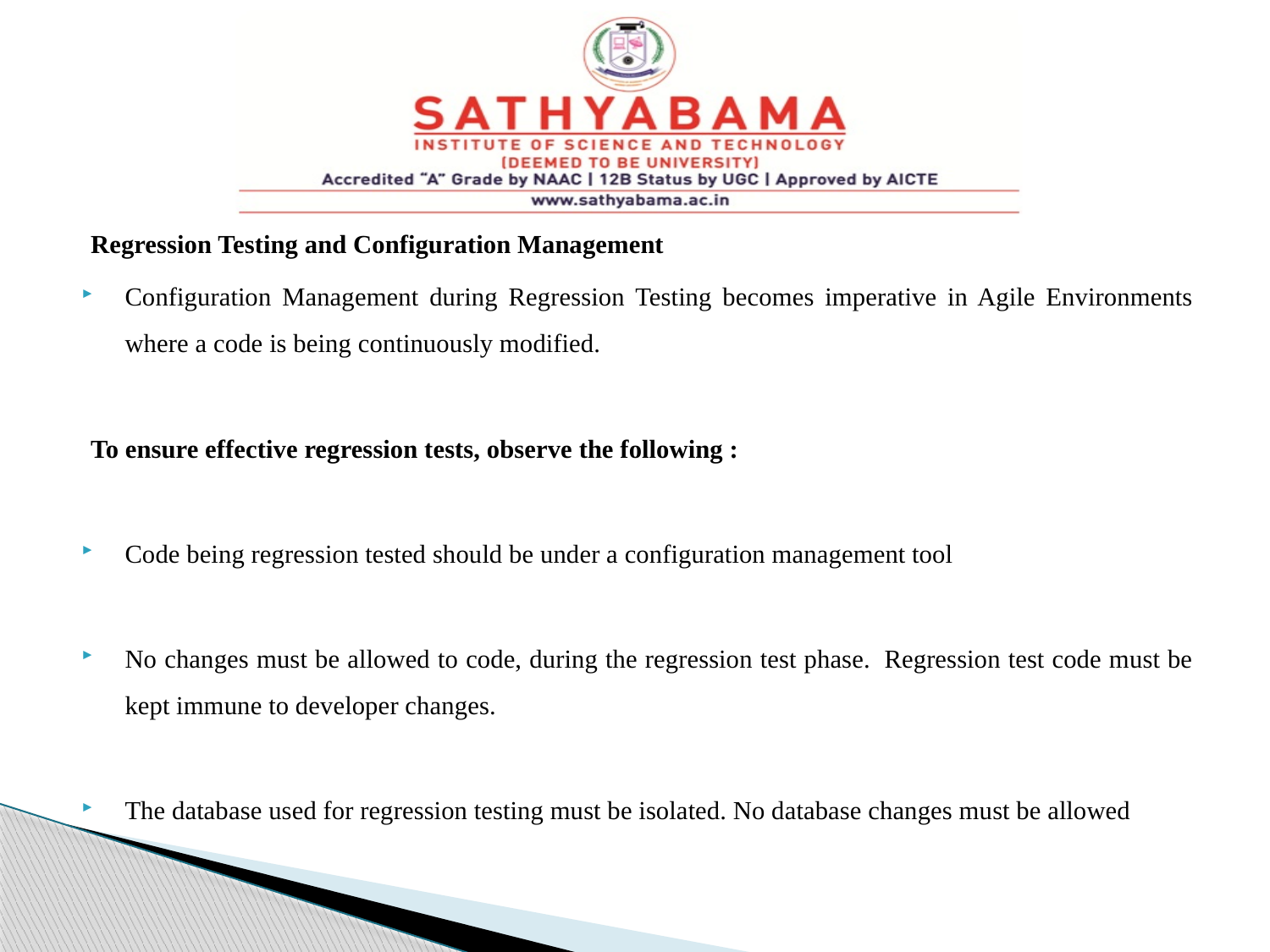

#
Regression Testing and Configuration Management
Configuration Management during Regression Testing becomes imperative in Agile Environments where a code is being continuously modified.

To ensure effective regression tests, observe the following :

Code being regression tested should be under a configuration management tool

No changes must be allowed to code, during the regression test phase.  Regression test code must be kept immune to developer changes.

The database used for regression testing must be isolated. No database changes must be allowed